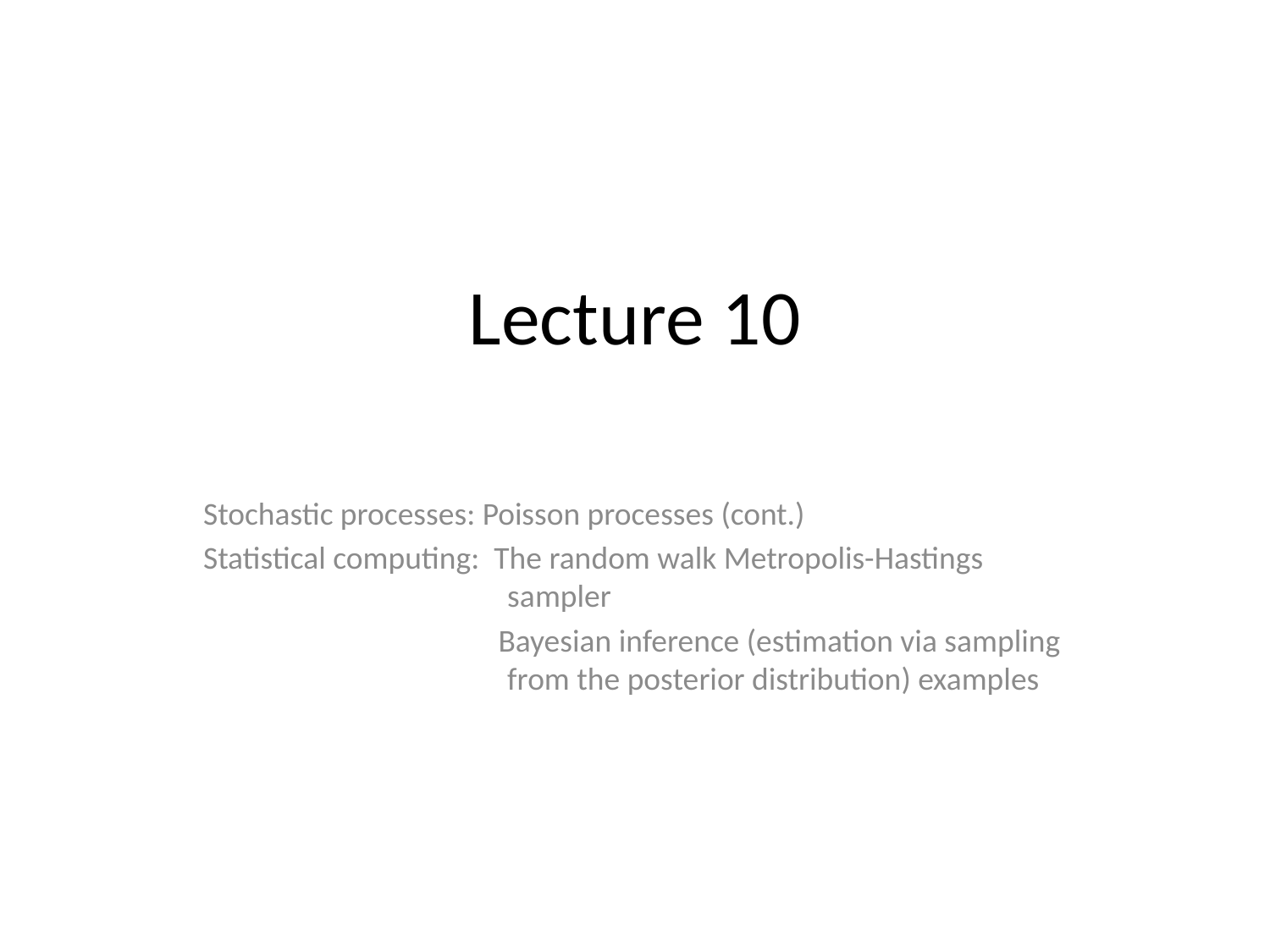

# Lecture 10
Stochastic processes: Poisson processes (cont.)
Statistical computing:  The random walk Metropolis-Hastings                          		       sampler
                                         Bayesian inference (estimation via sampling       		       from the posterior distribution) examples